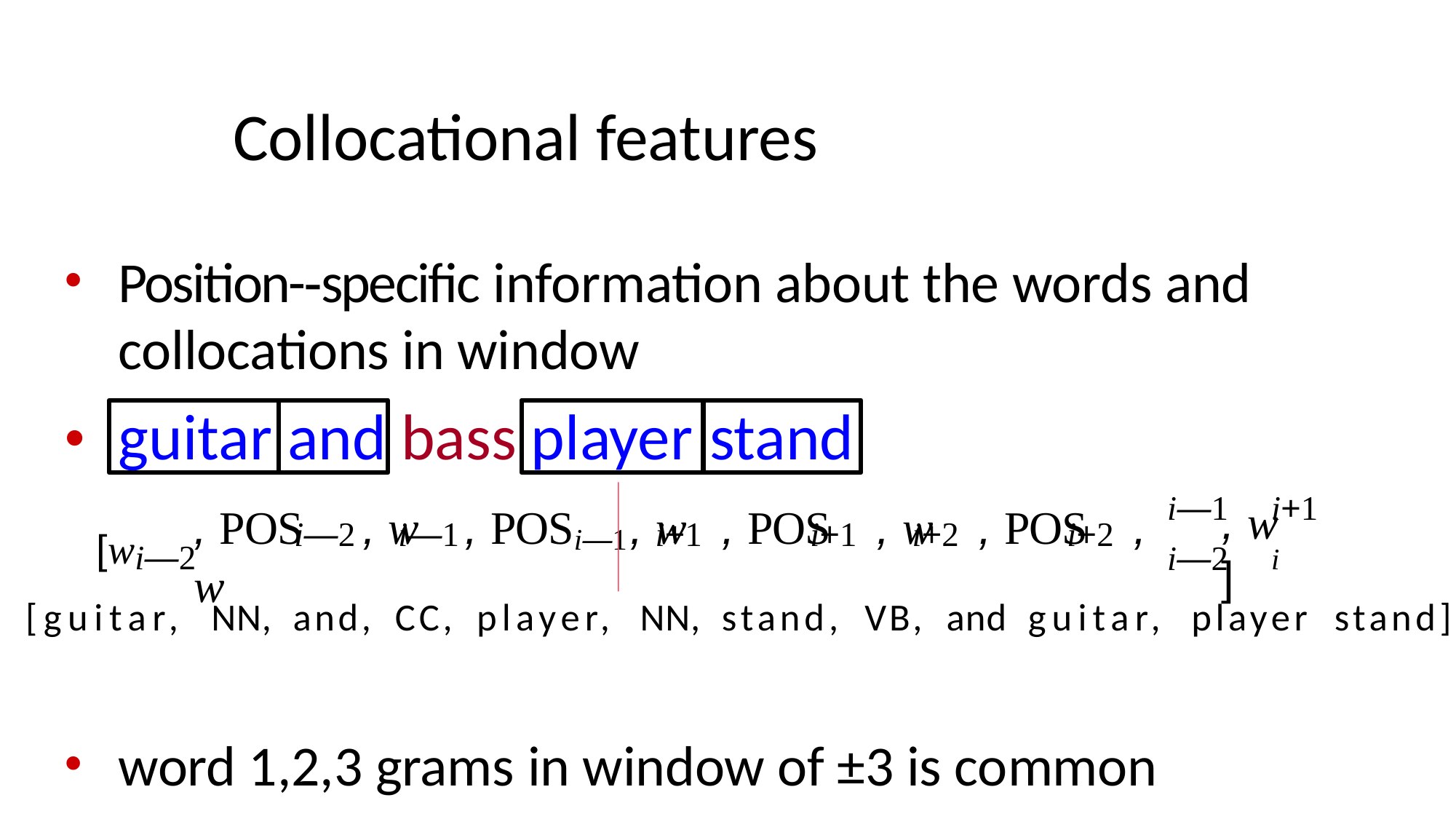

# Collocational features
Position-­‐specific information about the words and  collocations in window
•
bass
guitar
and
player
stand

i—1	i+1
, POS	, w	, POSi—1, w	, POS	, w	, POS	, w
, w	]
[wi—2
i—2	i—1	i+1	i+1	i+2	i+2
i—2	i
[guitar,	NN,	and,	CC,	player,	NN,	stand,	VB,	and	guitar,	player	stand]

word 1,2,3 grams in window of ±3 is common